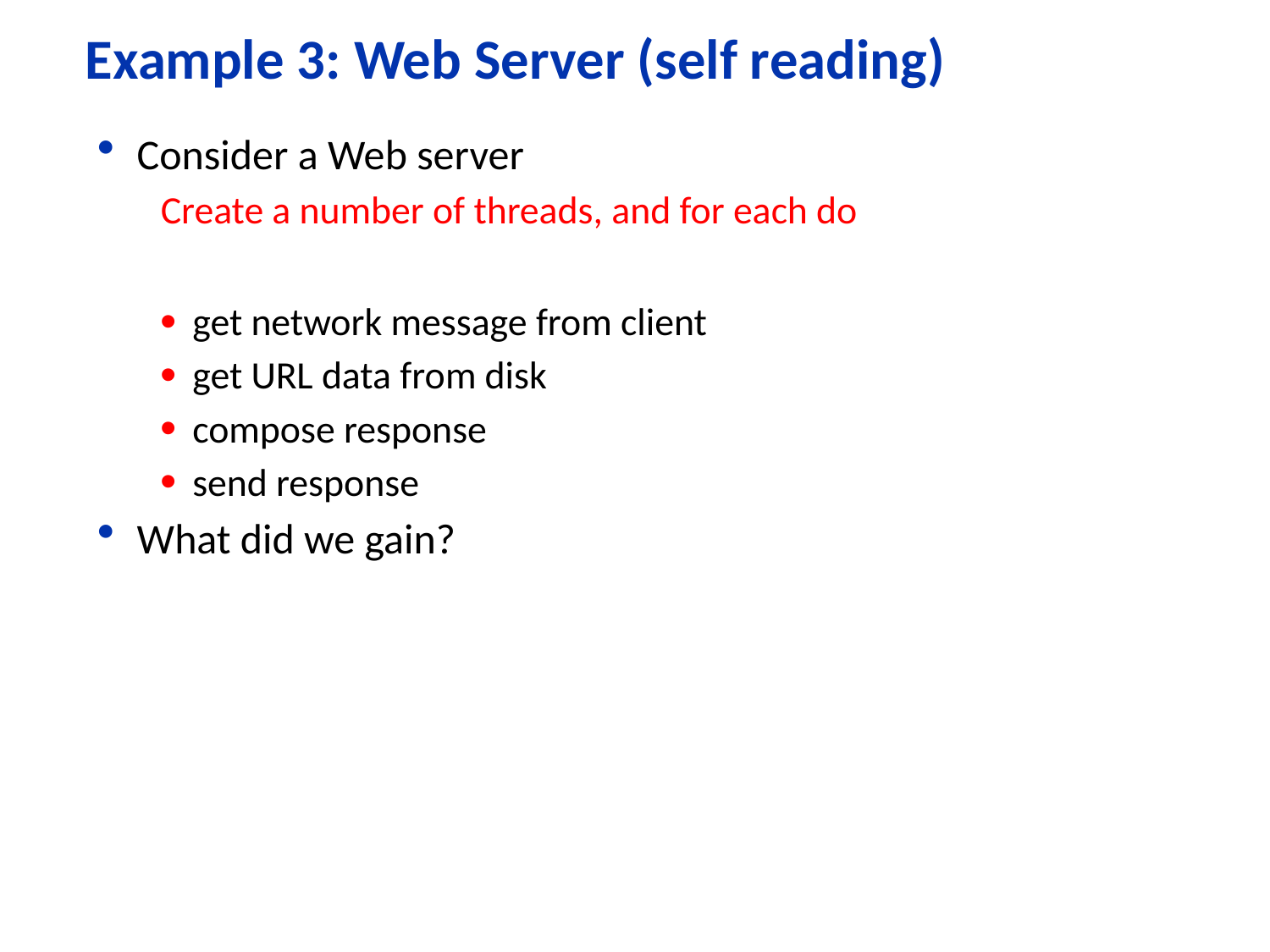

# Example 3: Web Server (self reading)
Consider a Web server
Create a number of threads, and for each do

get network message from client
get URL data from disk
compose response
send response
What did we gain?